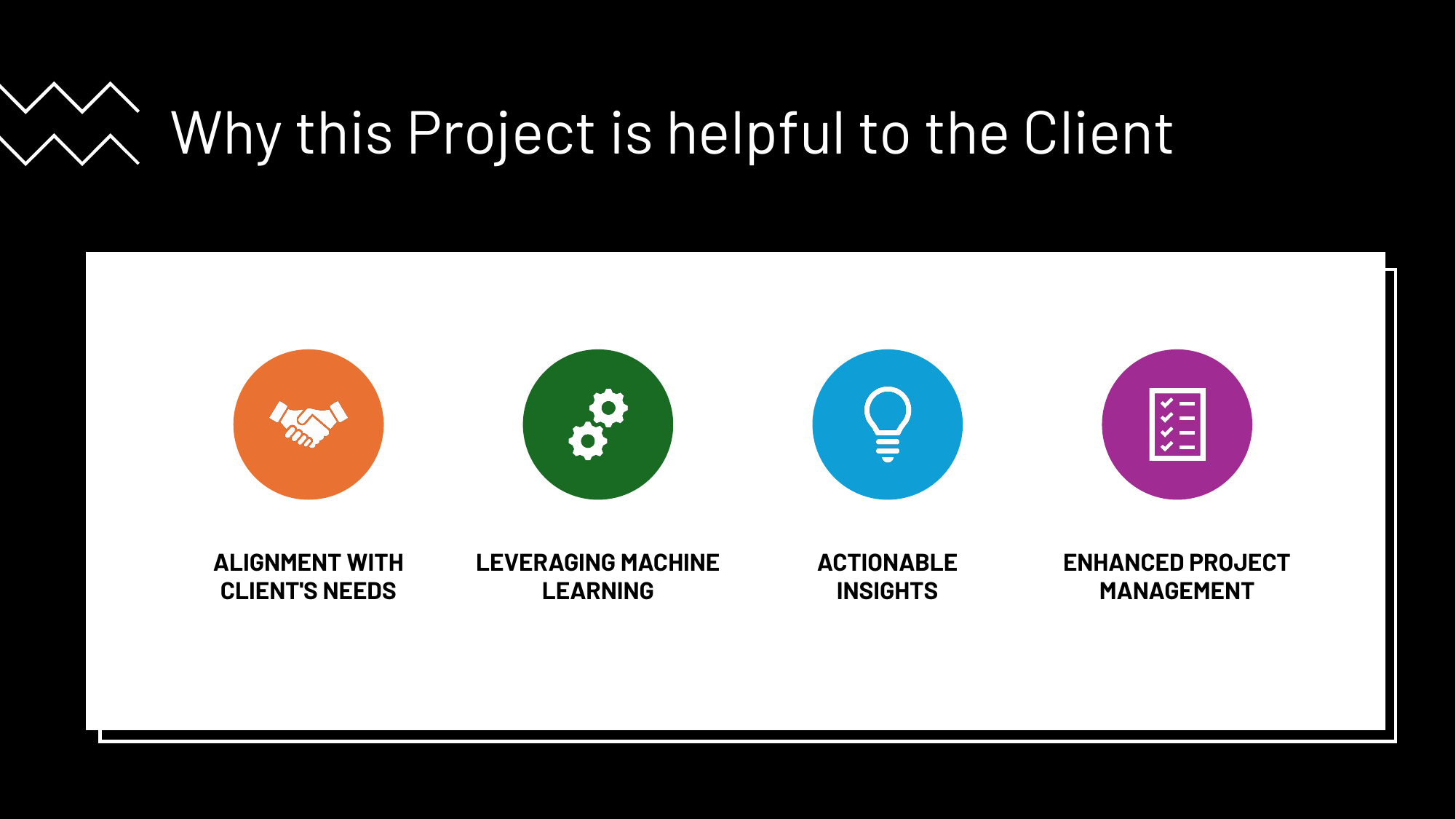

# Why this Project is helpful to the Client

Alignment with Client's Needs
Leveraging Machine Learning
Actionable Insights
Enhanced Project Management